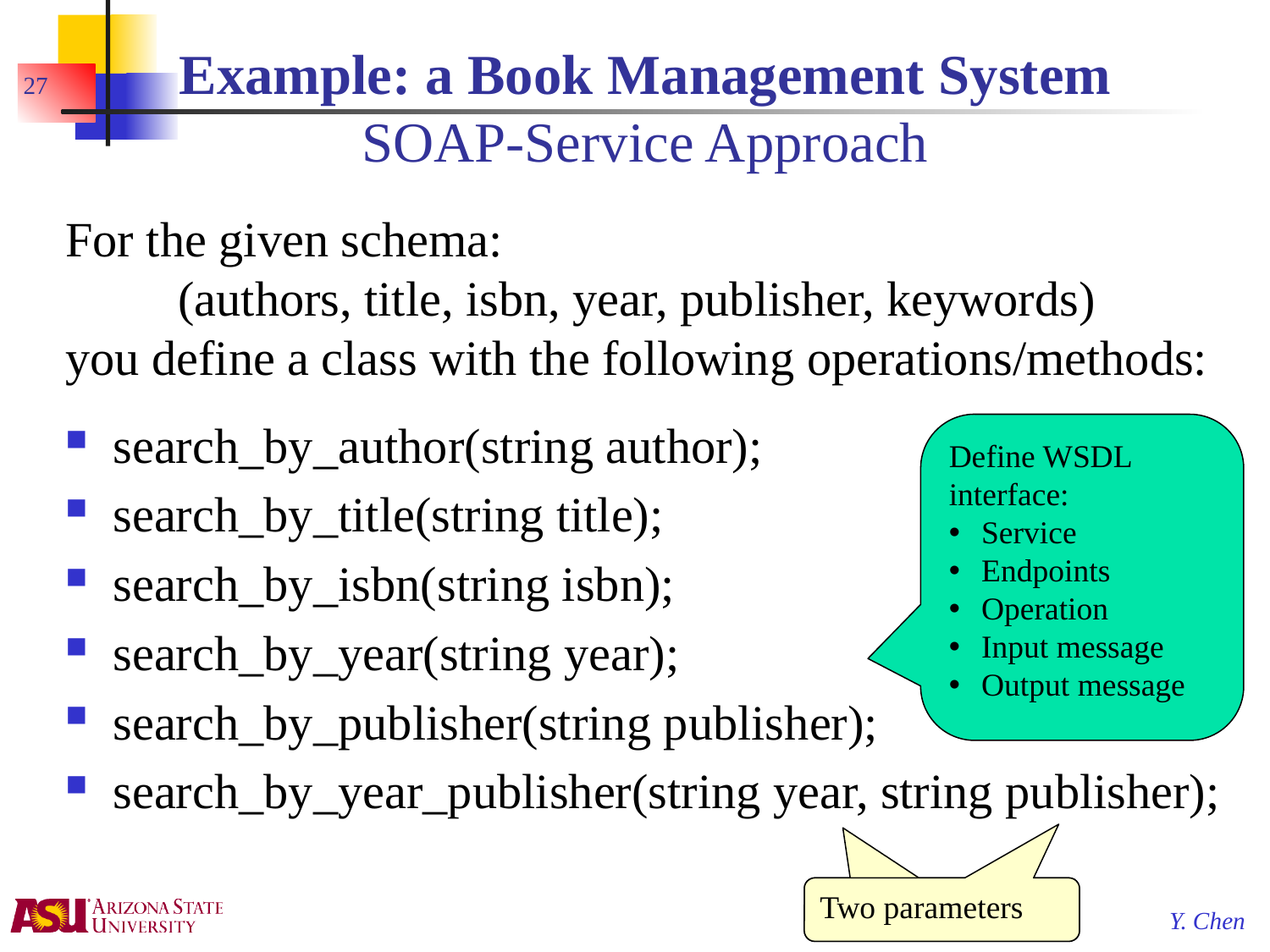

# Example: a Book Management System SOAP-Service Approach
27
For the given schema:
(authors, title, isbn, year, publisher, keywords)
you define a class with the following operations/methods:
search_by_author(string author);
search_by_title(string title);
search_by_isbn(string isbn);
search_by_year(string year);
search_by_publisher(string publisher);
search_by_year_publisher(string year, string publisher);
Define WSDL interface:
Service
Endpoints
Operation
Input message
Output message
Two parameters
Two parameters